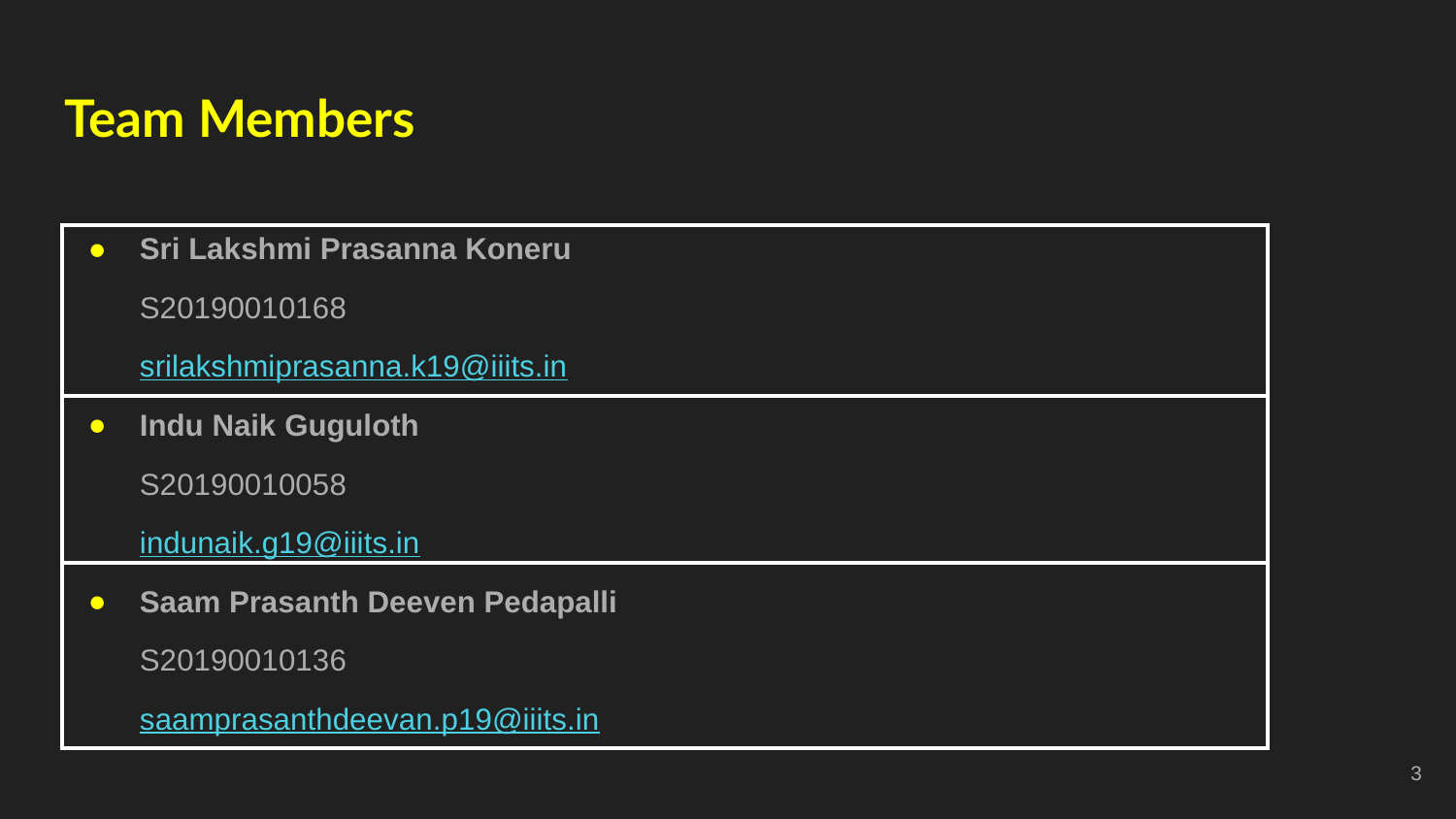

# Team Members
Sri Lakshmi Prasanna Koneru
S20190010168
srilakshmiprasanna.k19@iiits.in
Indu Naik Guguloth
S20190010058
indunaik.g19@iiits.in
Saam Prasanth Deeven Pedapalli
S20190010136
saamprasanthdeevan.p19@iiits.in
|  |
| --- |
|  |
|  |
3